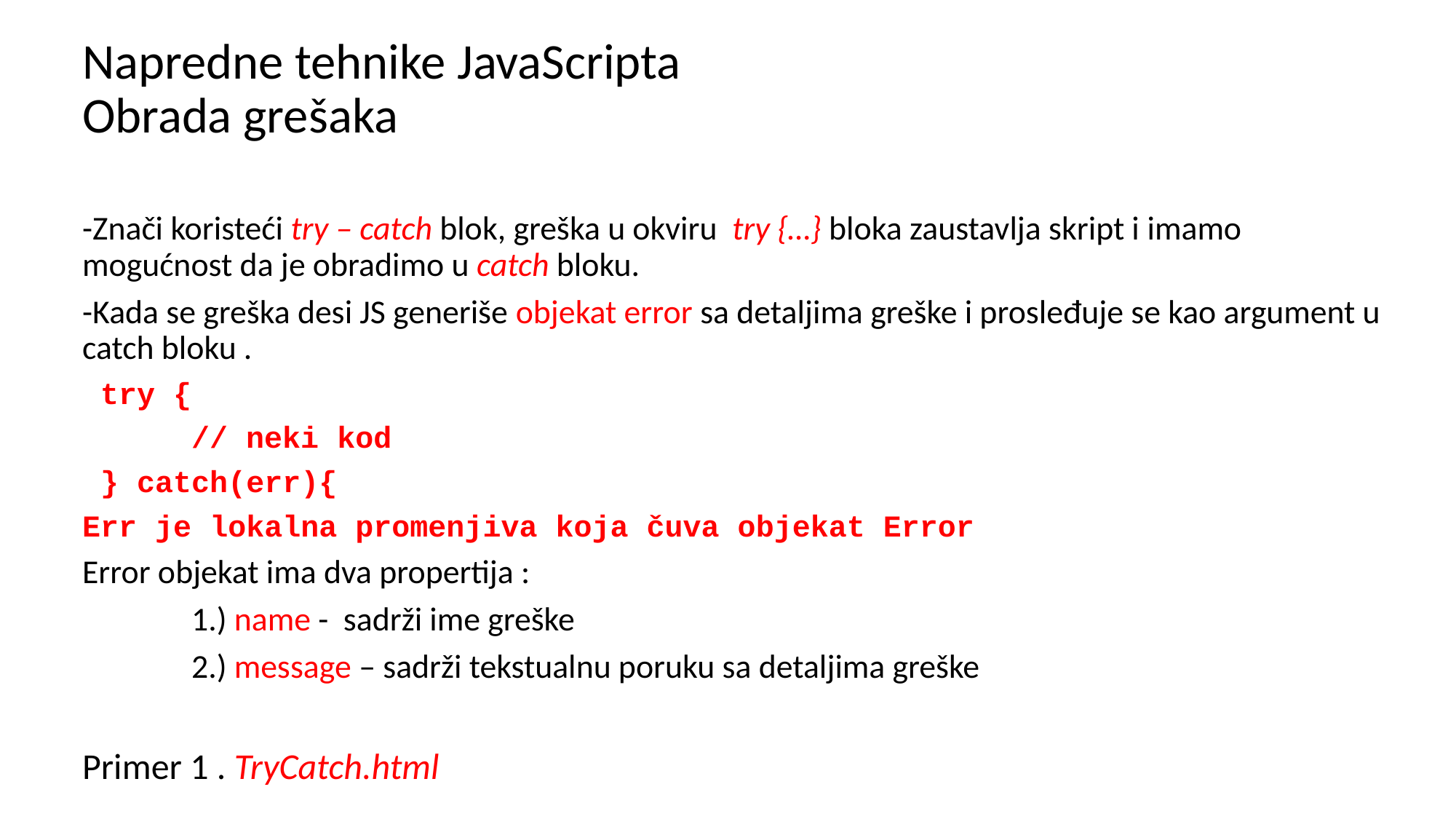

# Napredne tehnike JavaScripta Obrada grešaka
-Znači koristeći try – catch blok, greška u okviru  try {…} bloka zaustavlja skript i imamo mogućnost da je obradimo u catch bloku.
-Kada se greška desi JS generiše objekat error sa detaljima greške i prosleđuje se kao argument u catch bloku .
 try {
      // neki kod
 } catch(err){
Err je lokalna promenjiva koja čuva objekat Error
Error objekat ima dva propertija :
	1.) name -  sadrži ime greške
	2.) message – sadrži tekstualnu poruku sa detaljima greške

Primer 1 . TryCatch.html